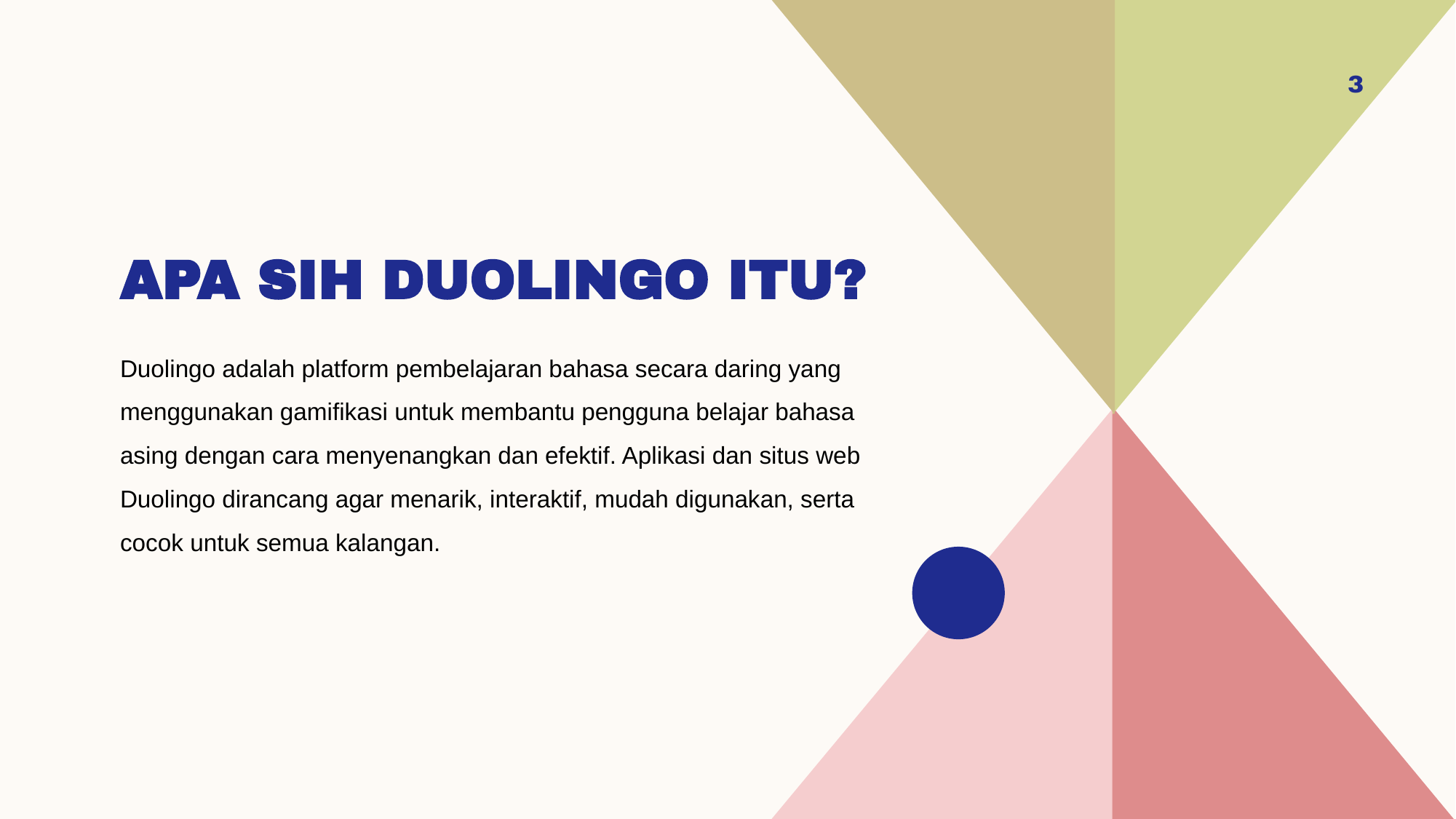

3
# Apa sih duolingo itu?
Duolingo adalah platform pembelajaran bahasa secara daring yang menggunakan gamifikasi untuk membantu pengguna belajar bahasa asing dengan cara menyenangkan dan efektif. Aplikasi dan situs web Duolingo dirancang agar menarik, interaktif, mudah digunakan, serta cocok untuk semua kalangan.